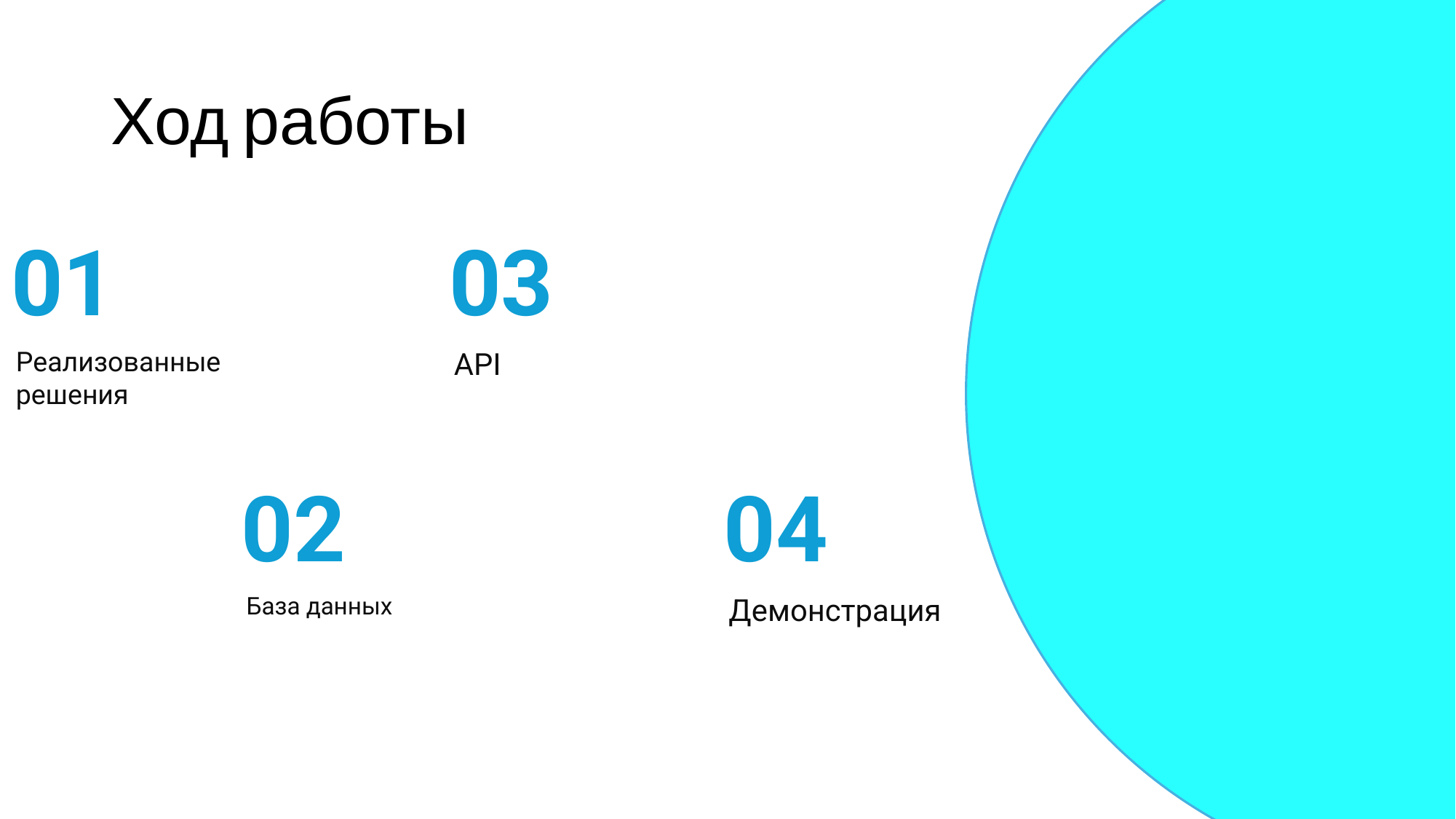

# Ход работы
01

03
Реализованные решения
API
02
04
База данных
Демонстрация